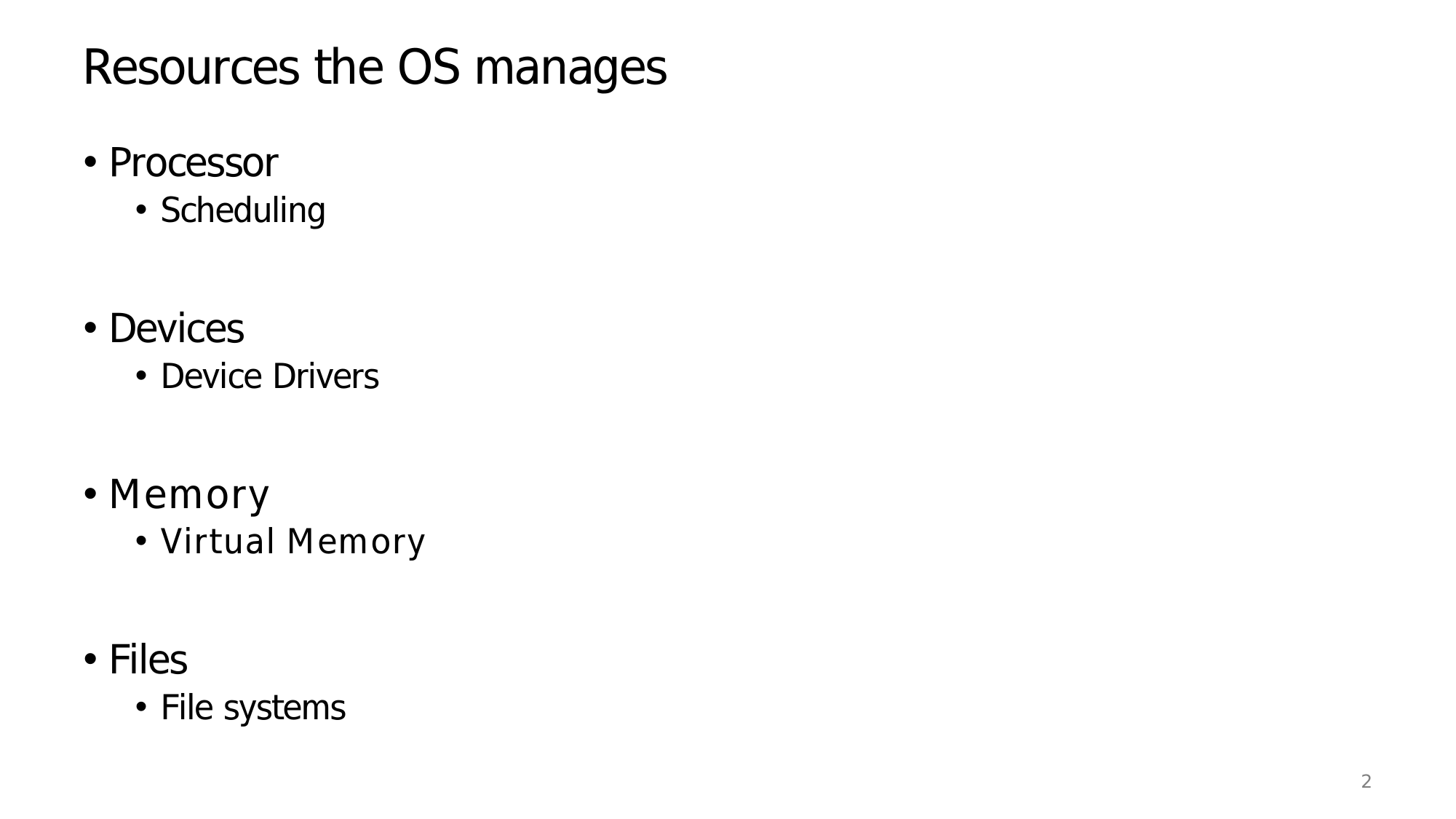

# Resources the OS manages
Processor
Scheduling

Devices
Device Drivers

Memory
Virtual Memory

Files
File systems
2